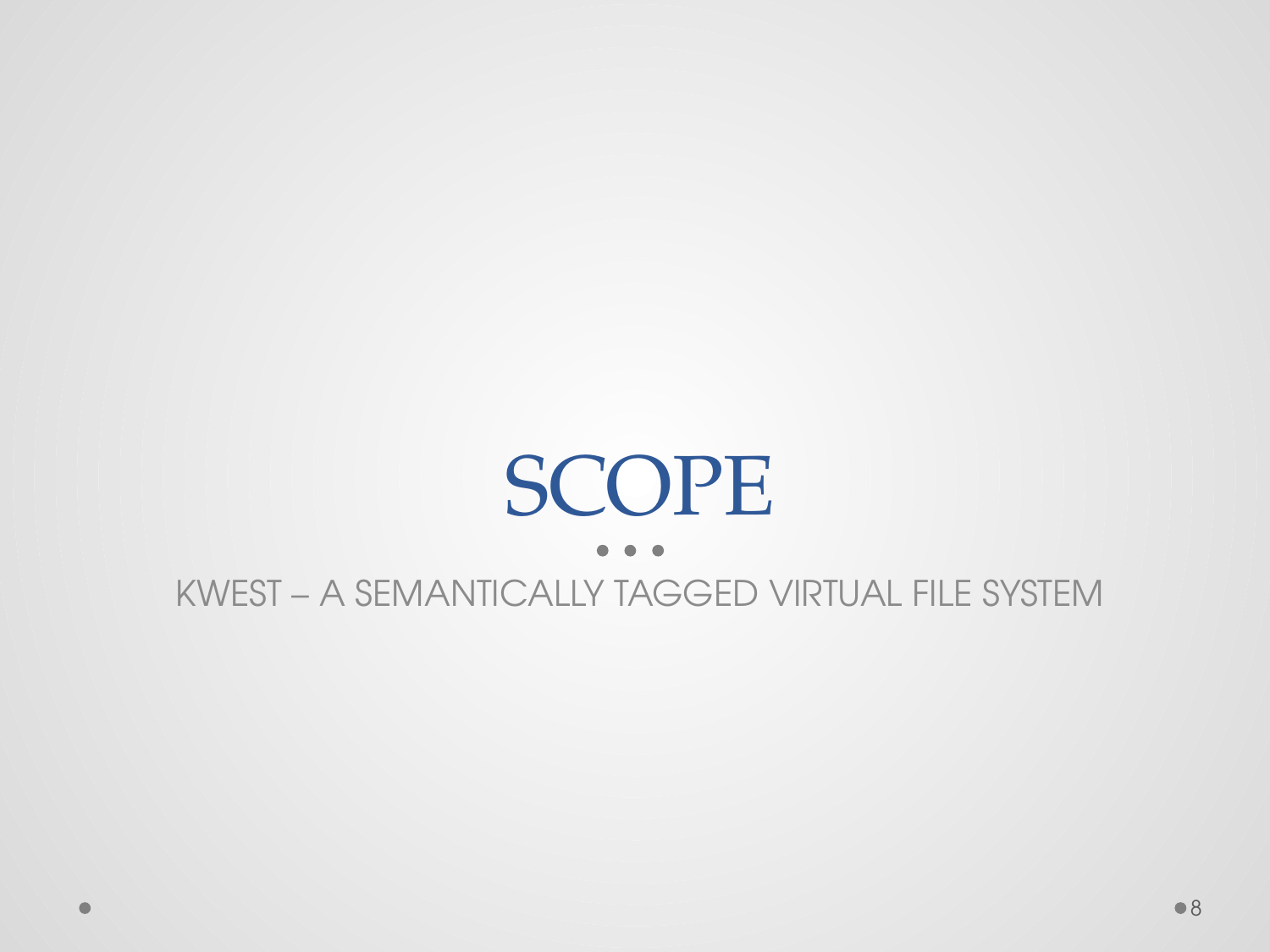

# SCOPE
KWEST – A SEMANTICALLY TAGGED VIRTUAL FILE SYSTEM
8